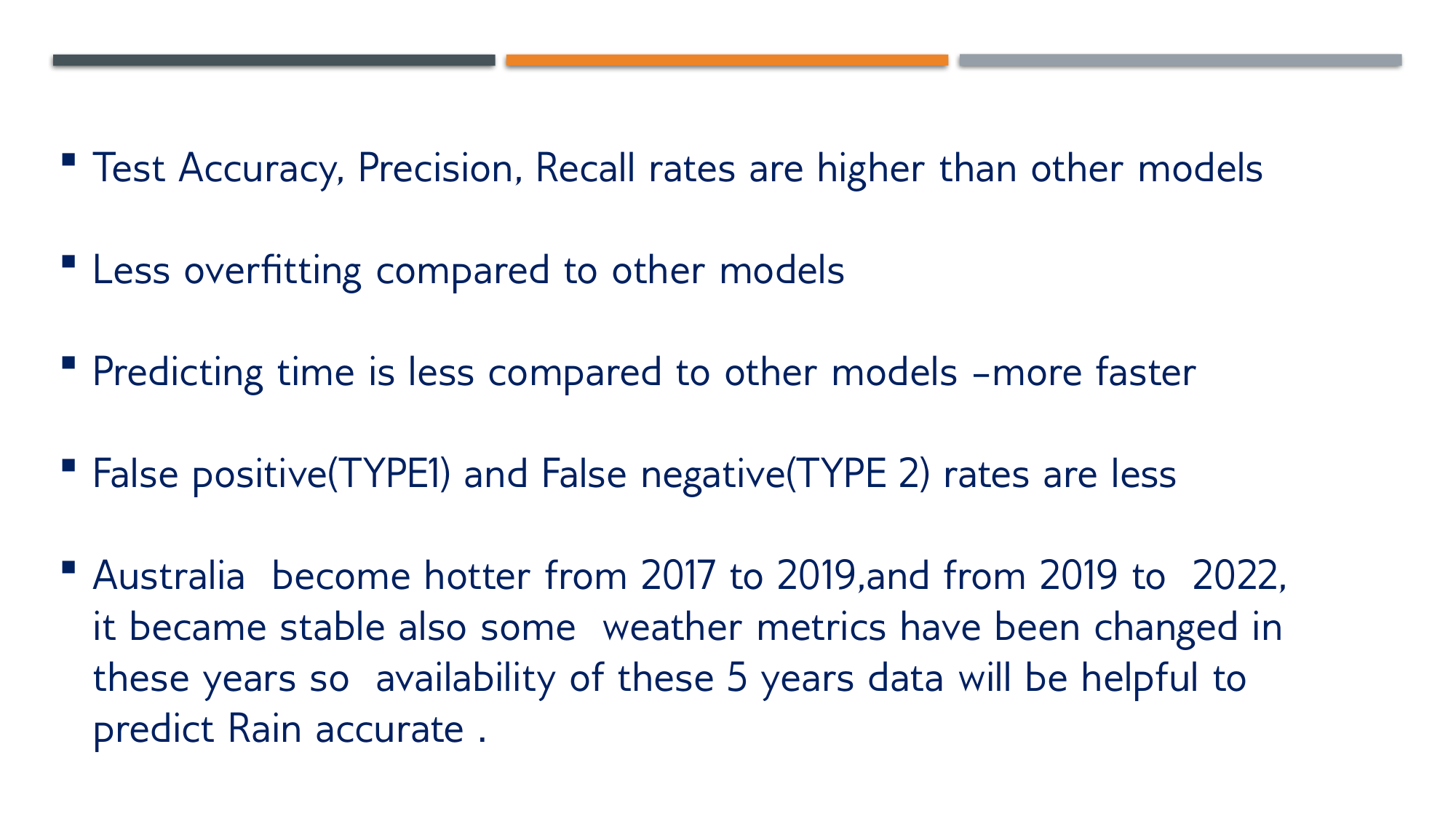

Test Accuracy, Precision, Recall rates are higher than other models

Less overfitting compared to other models

Predicting time is less compared to other models –more faster

False positive(TYPE1) and False negative(TYPE 2) rates are less

Australia  become hotter from 2017 to 2019,and from 2019 to  2022, it became stable also some  weather metrics have been changed in these years so  availability of these 5 years data will be helpful to predict Rain accurate .